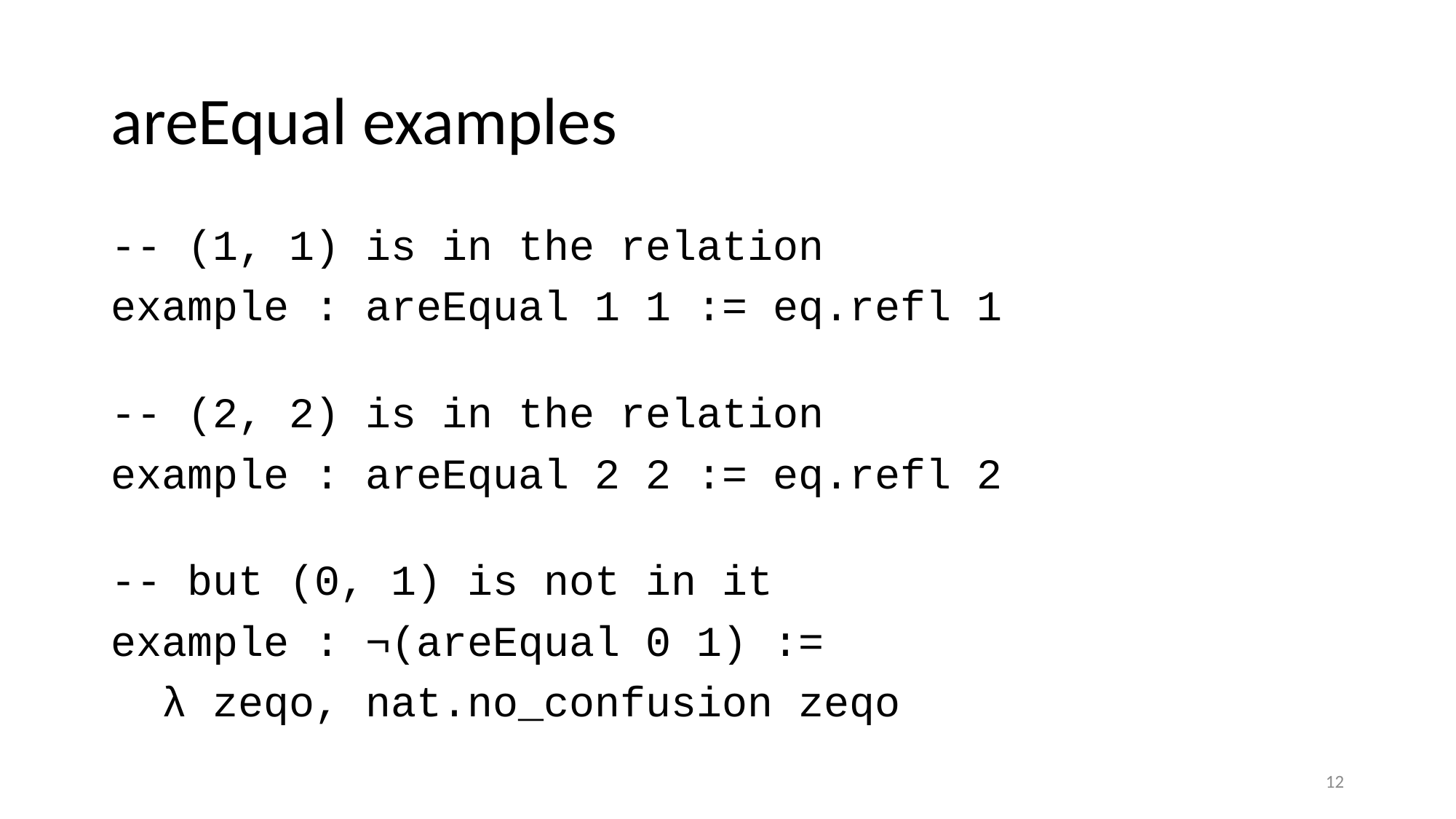

# areEqual examples
-- (1, 1) is in the relation
example : areEqual 1 1 := eq.refl 1
-- (2, 2) is in the relation
example : areEqual 2 2 := eq.refl 2
-- but (0, 1) is not in it
example : ¬(areEqual 0 1) :=
  λ zeqo, nat.no_confusion zeqo
12